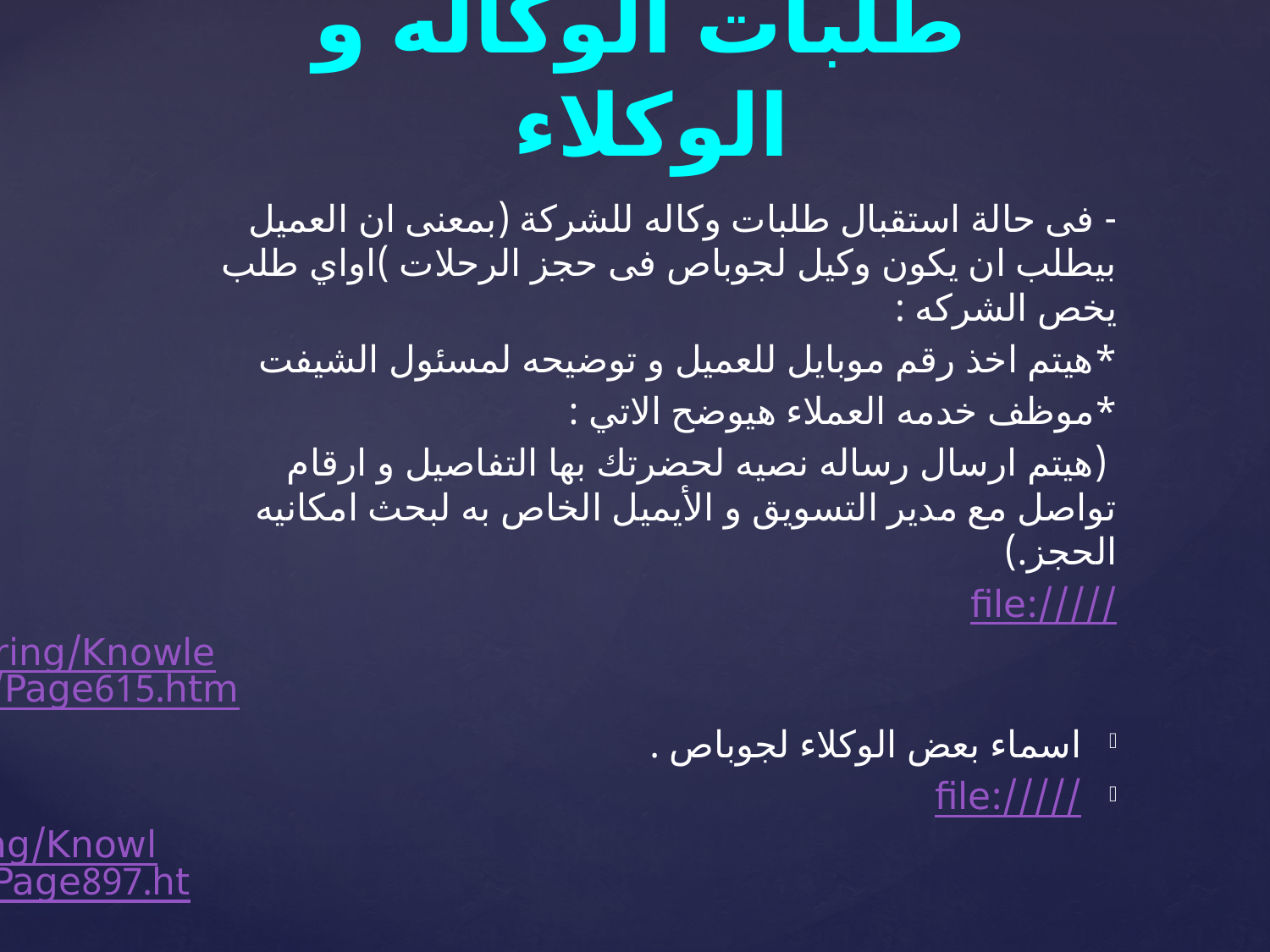

# طلبات الوكاله و الوكلاء
- فى حالة استقبال طلبات وكاله للشركة (بمعنى ان العميل بيطلب ان يكون وكيل لجوباص فى حجز الرحلات )اواي طلب يخص الشركه :
*هيتم اخذ رقم موبايل للعميل و توضيحه لمسئول الشيفت
*موظف خدمه العملاء هيوضح الاتي :
 (هيتم ارسال رساله نصيه لحضرتك بها التفاصيل و ارقام تواصل مع مدير التسويق و الأيميل الخاص به لبحث امكانيه الحجز.)
file://///192.168.1.250/Call%20Center%20Sharing/Knowledge%20Base/Go%20Bus%20KB_files/Page615.htm
اسماء بعض الوكلاء لجوباص .
file://///192.168.1.250/Call%20Center%20Sharing/Knowledge%20Base/Go%20Bus%20KB_files/Page897.htm